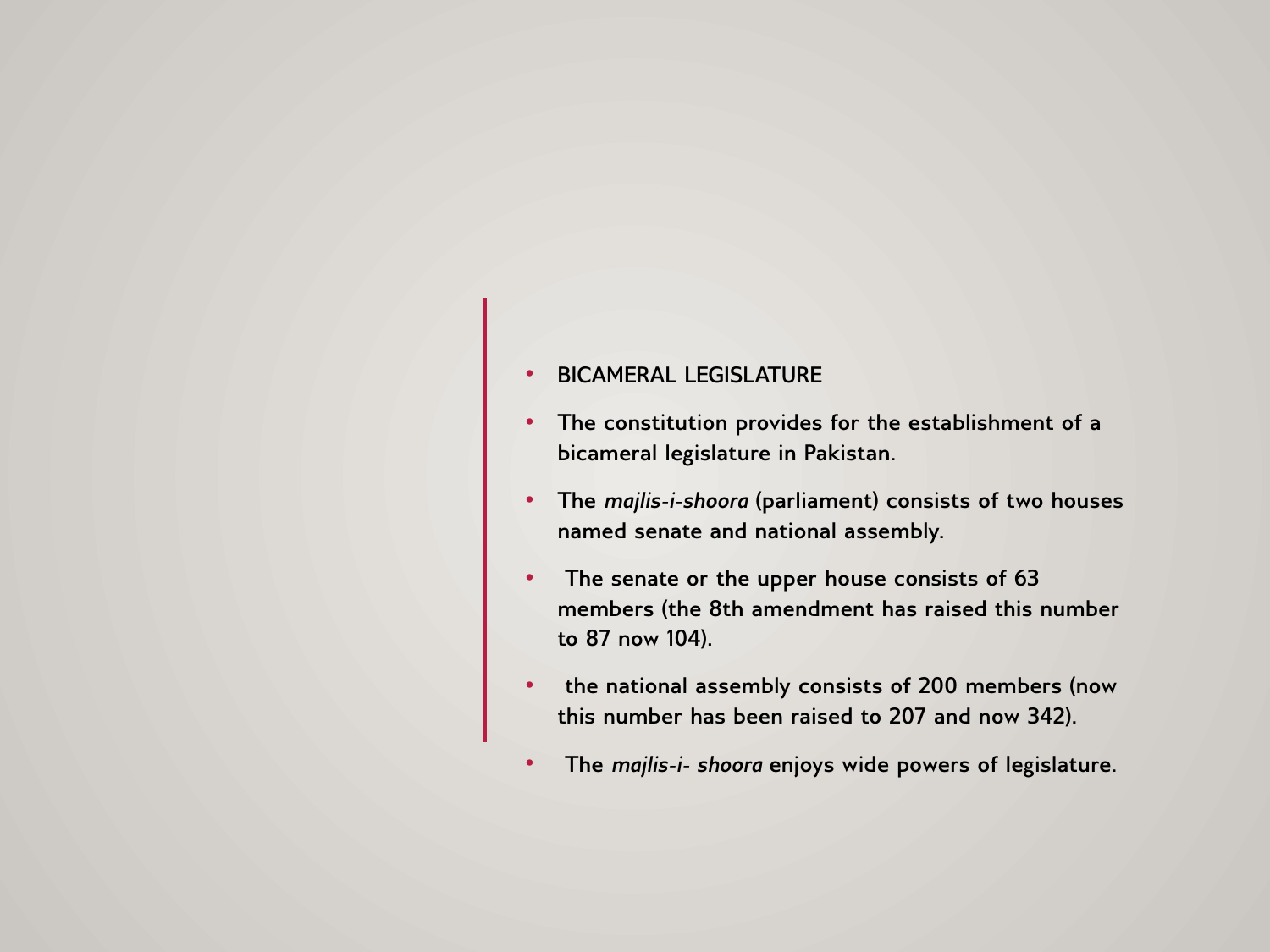

BICAMERAL LEGISLATURE
The constitution provides for the establishment of a bicameral legislature in Pakistan.
The majlis-i-shoora (parliament) consists of two houses named senate and national assembly.
 The senate or the upper house consists of 63 members (the 8th amendment has raised this number to 87 now 104).
 the national assembly consists of 200 members (now this number has been raised to 207 and now 342).
 The majlis-i- shoora enjoys wide powers of legislature.